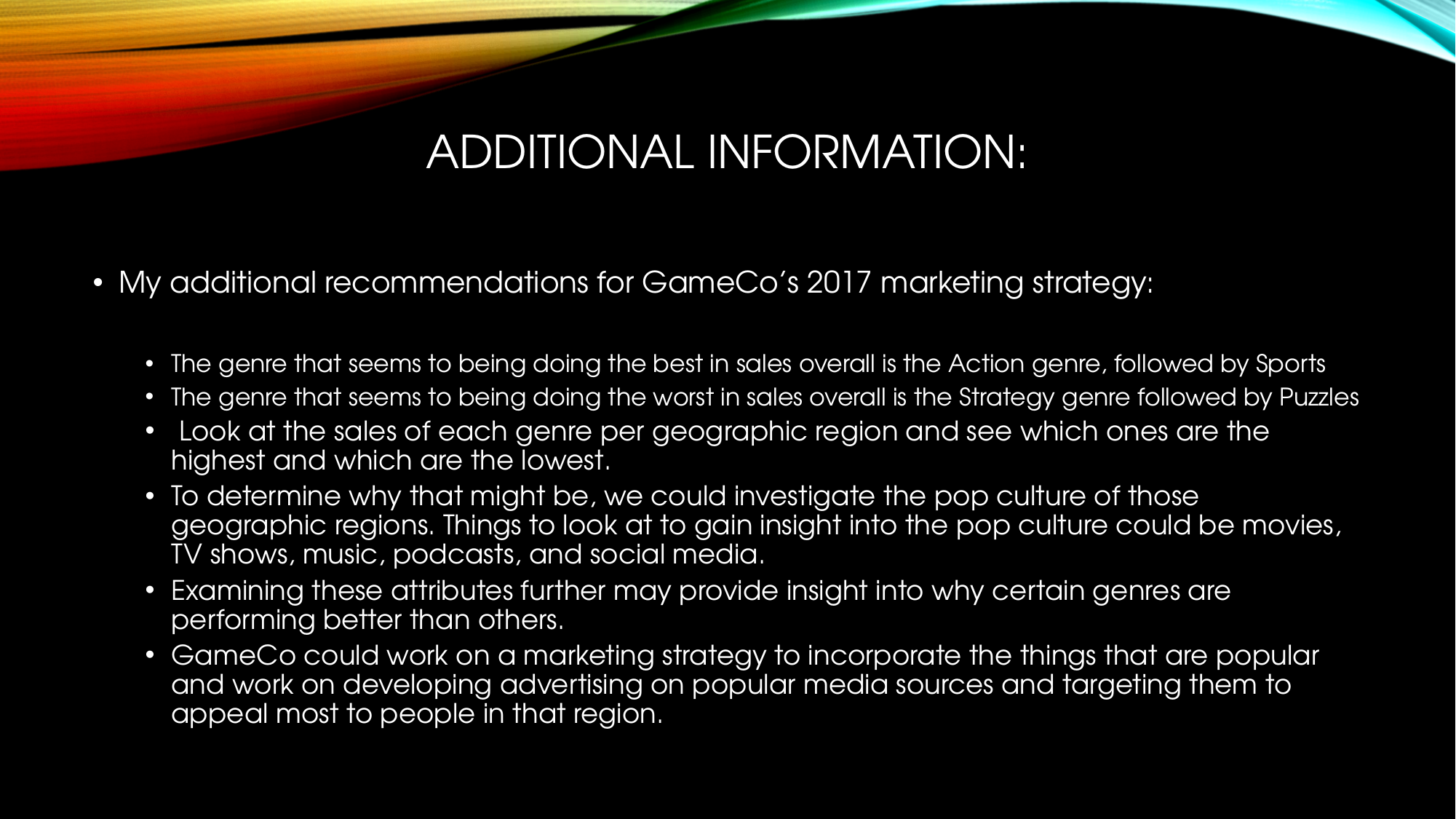

# Additional information:
My additional recommendations for GameCo’s 2017 marketing strategy:

The genre that seems to being doing the best in sales overall is the Action genre, followed by Sports
The genre that seems to being doing the worst in sales overall is the Strategy genre followed by Puzzles
 Look at the sales of each genre per geographic region and see which ones are the highest and which are the lowest.
To determine why that might be, we could investigate the pop culture of those geographic regions. Things to look at to gain insight into the pop culture could be movies, TV shows, music, podcasts, and social media.
Examining these attributes further may provide insight into why certain genres are performing better than others.
GameCo could work on a marketing strategy to incorporate the things that are popular and work on developing advertising on popular media sources and targeting them to appeal most to people in that region.